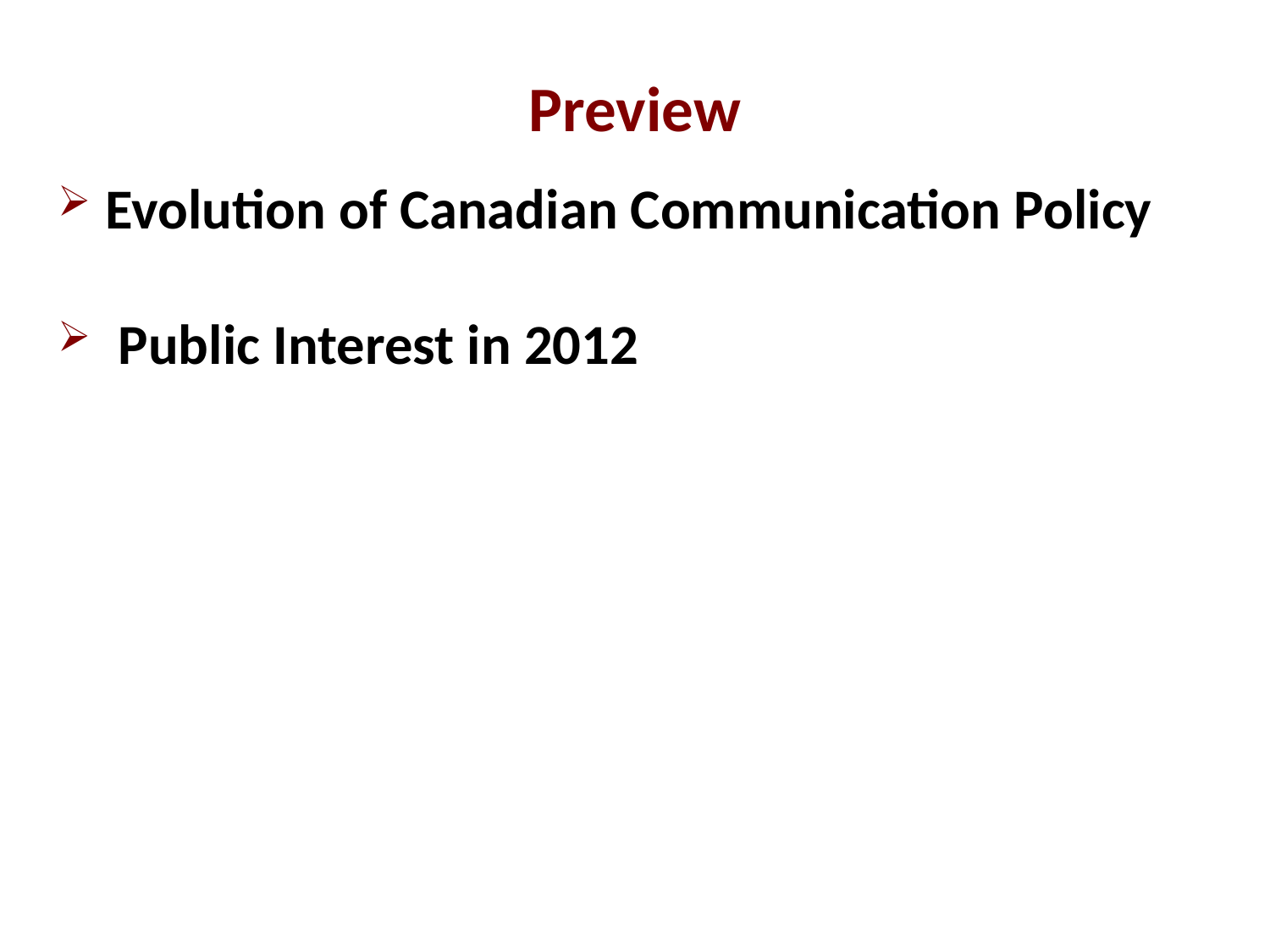

Preview
Evolution of Canadian Communication Policy

 Public Interest in 2012